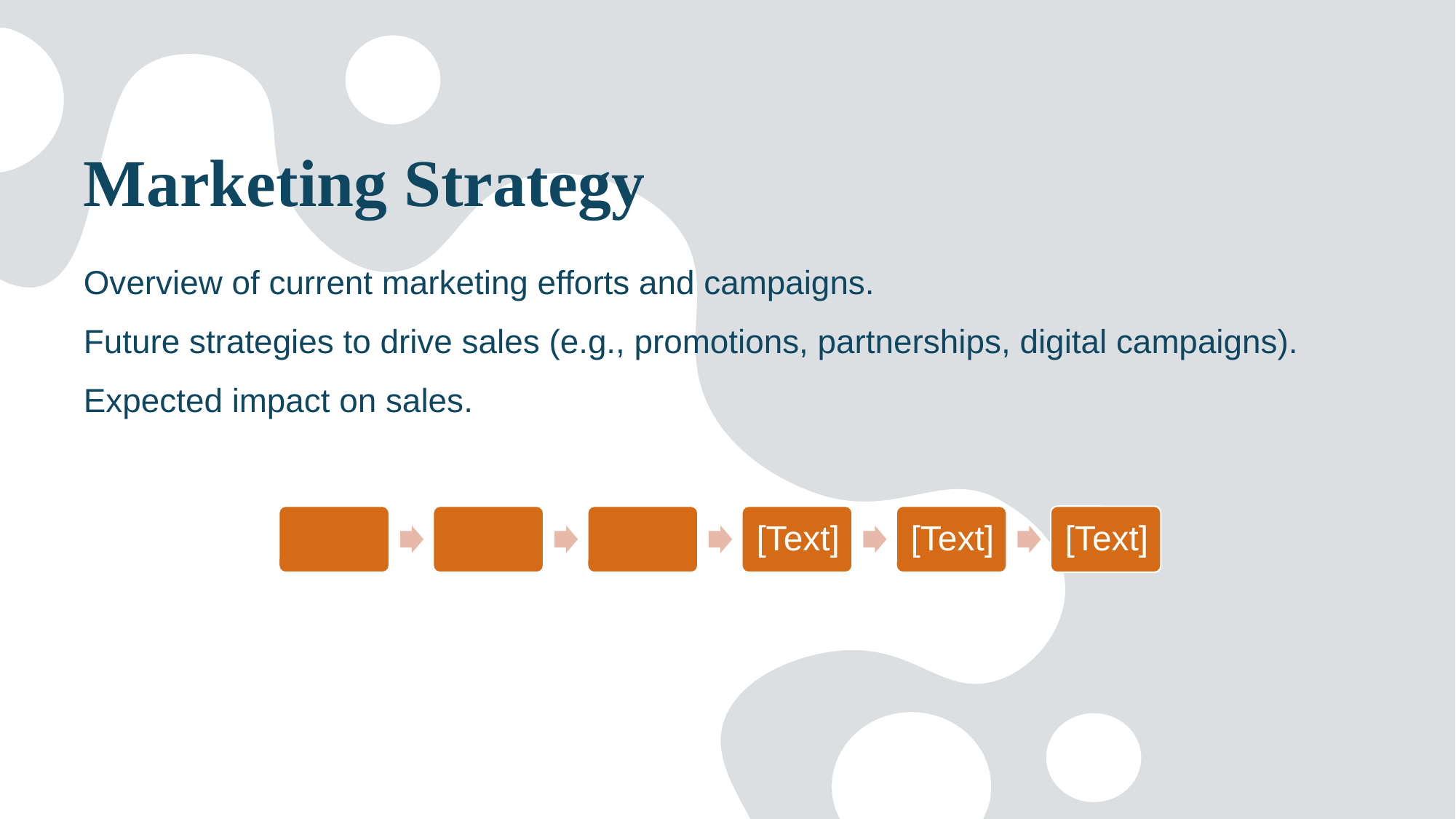

# Marketing Strategy
Overview of current marketing efforts and campaigns.
Future strategies to drive sales (e.g., promotions, partnerships, digital campaigns).
Expected impact on sales.

[Text]

[Text]

[Text]